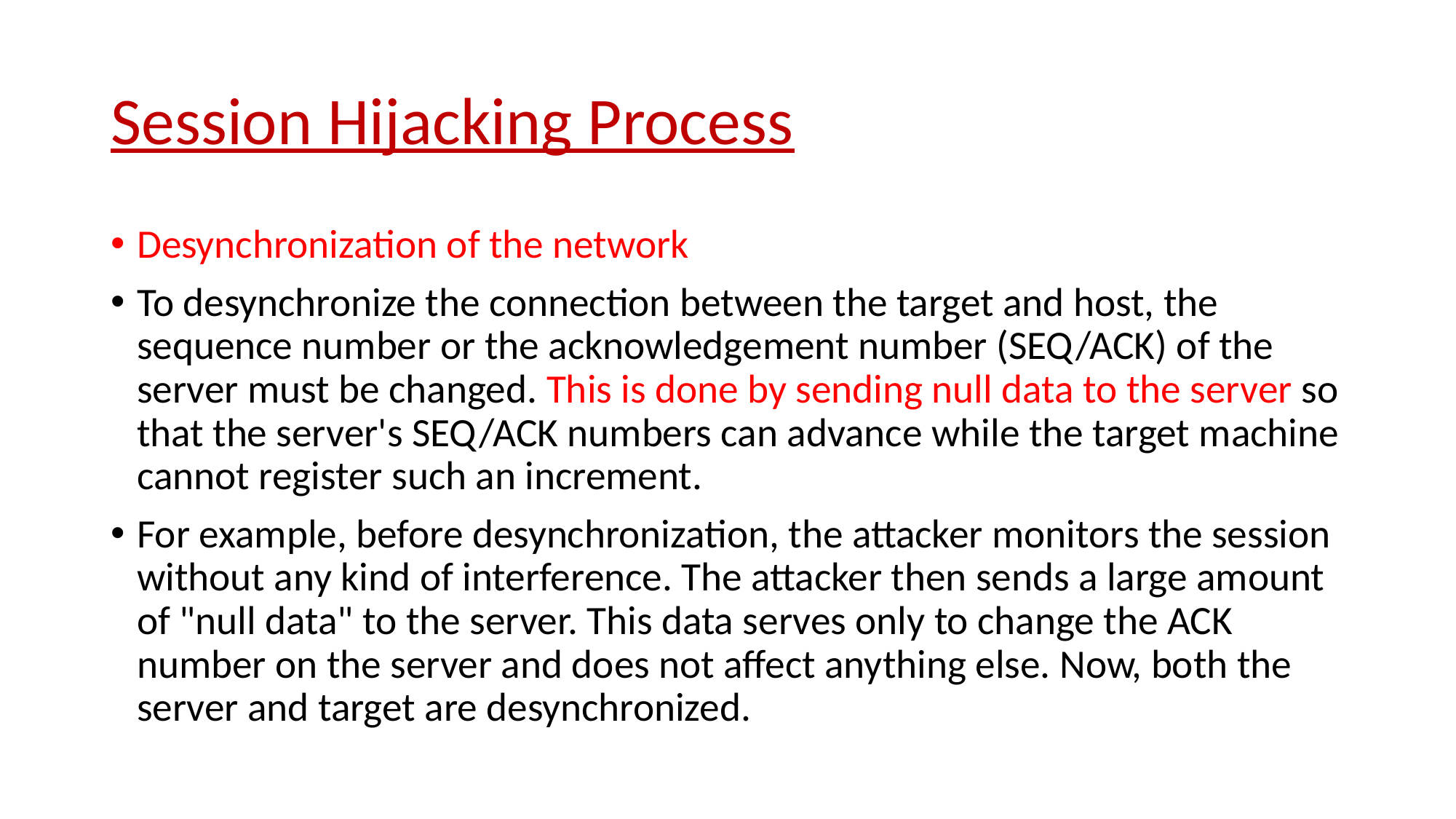

# Session Hijacking Process
Desynchronization of the network
To desynchronize the connection between the target and host, the sequence number or the acknowledgement number (SEQ/ACK) of the server must be changed. This is done by sending null data to the server so that the server's SEQ/ACK numbers can advance while the target machine cannot register such an increment.
For example, before desynchronization, the attacker monitors the session without any kind of interference. The attacker then sends a large amount of "null data" to the server. This data serves only to change the ACK number on the server and does not affect anything else. Now, both the server and target are desynchronized.